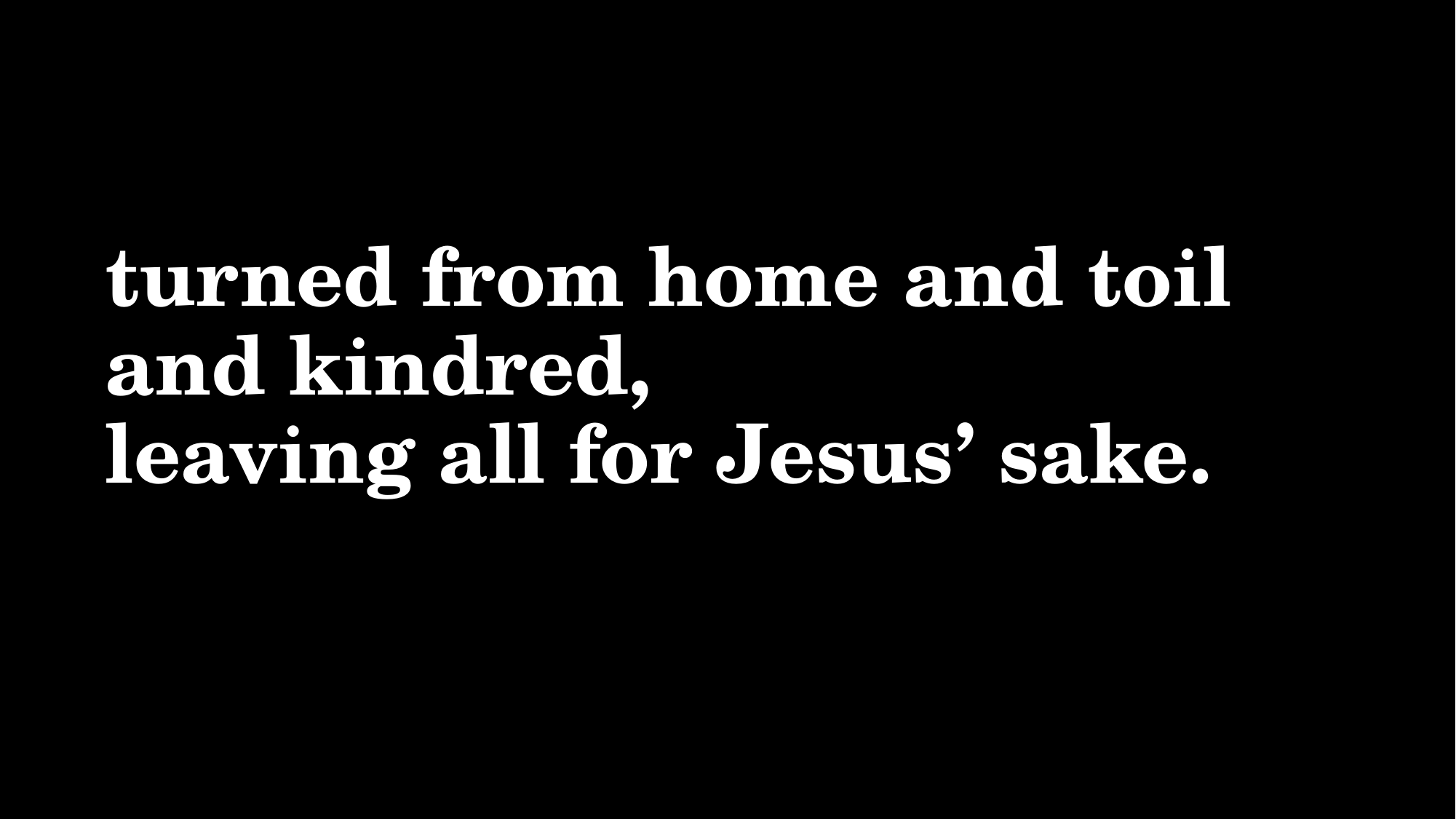

# turned from home and toil and kindred, leaving all for Jesus’ sake.